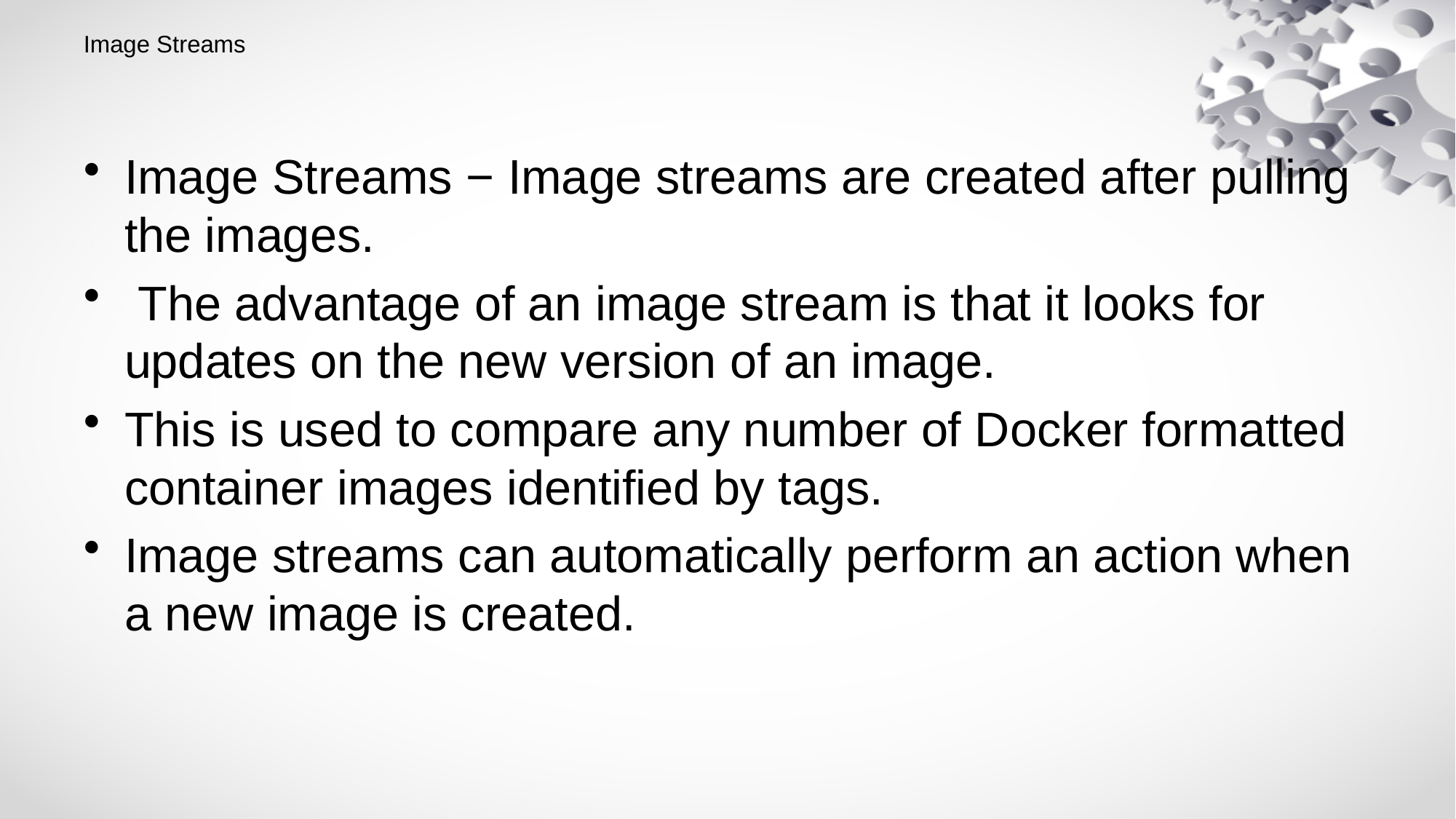

# Image Streams

Image Streams − Image streams are created after pulling the images.
 The advantage of an image stream is that it looks for updates on the new version of an image.
This is used to compare any number of Docker formatted container images identified by tags.
Image streams can automatically perform an action when a new image is created.